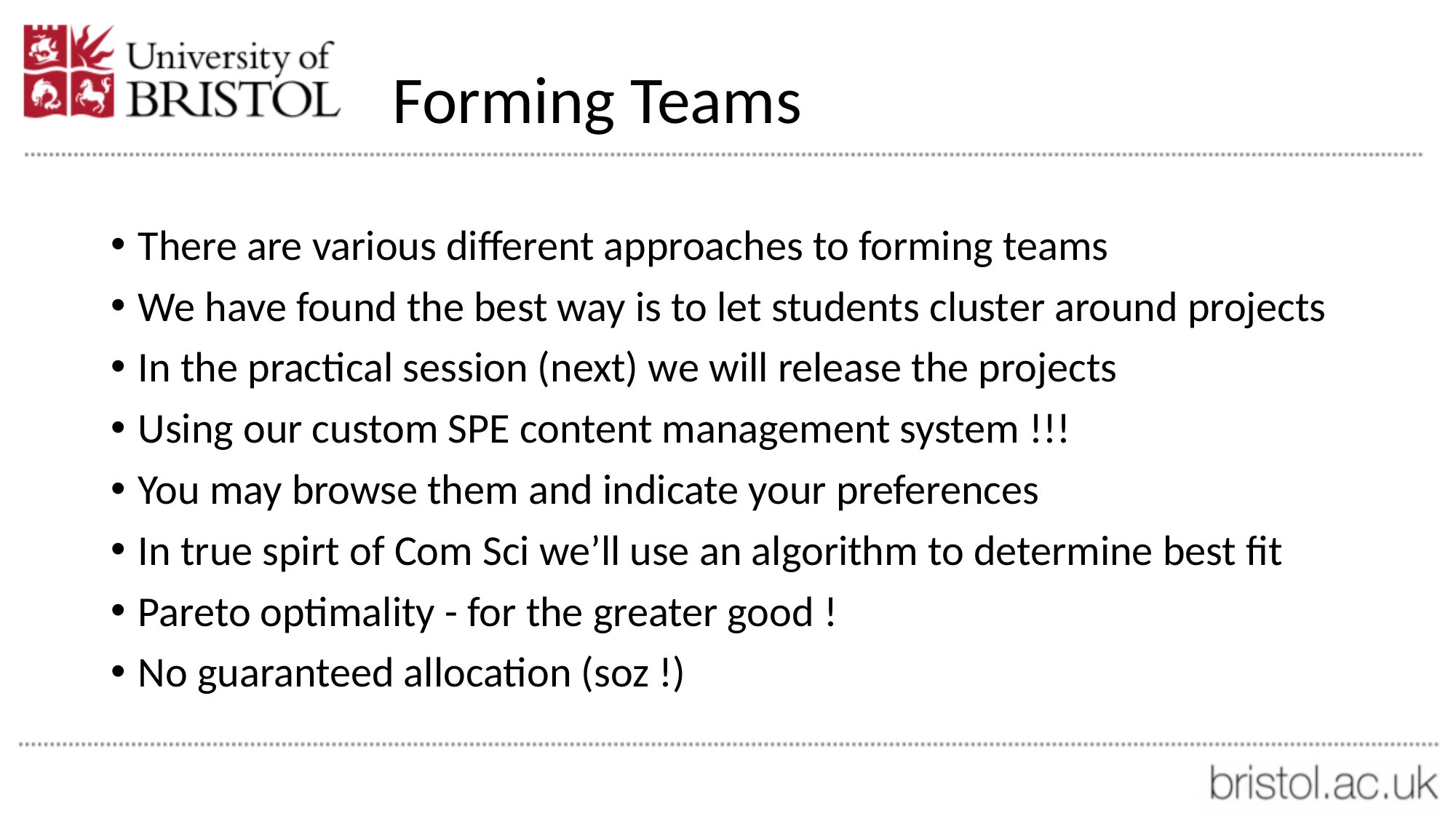

# Forming Teams
There are various different approaches to forming teams
We have found the best way is to let students cluster around projects
In the practical session (next) we will release the projects
Using our custom SPE content management system !!!
You may browse them and indicate your preferences
In true spirt of Com Sci we’ll use an algorithm to determine best fit
Pareto optimality - for the greater good !
No guaranteed allocation (soz !)